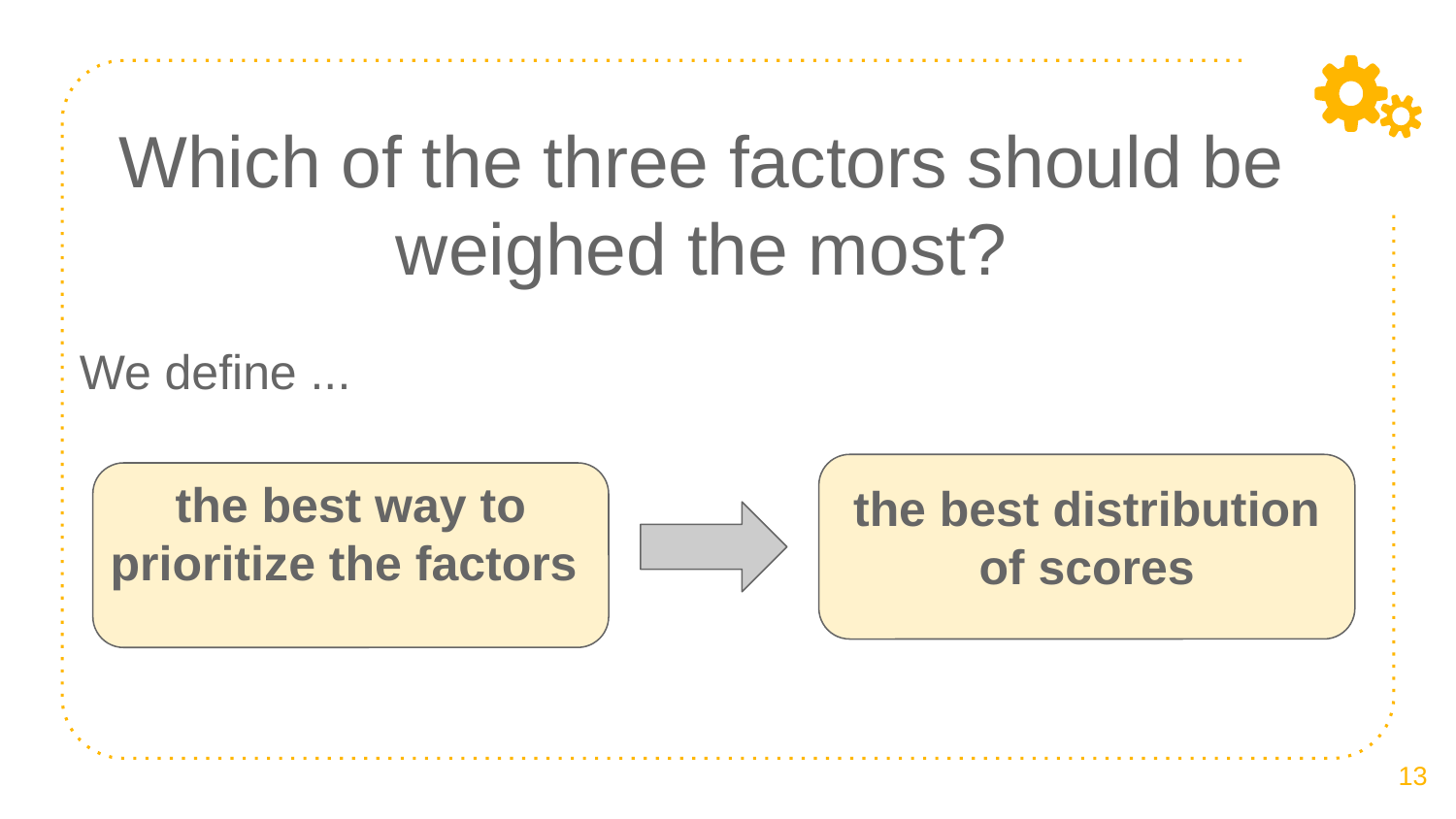

Which of the three factors should be weighed the most?
We define ...

the best way to prioritize the factors

the best distribution of scores

13